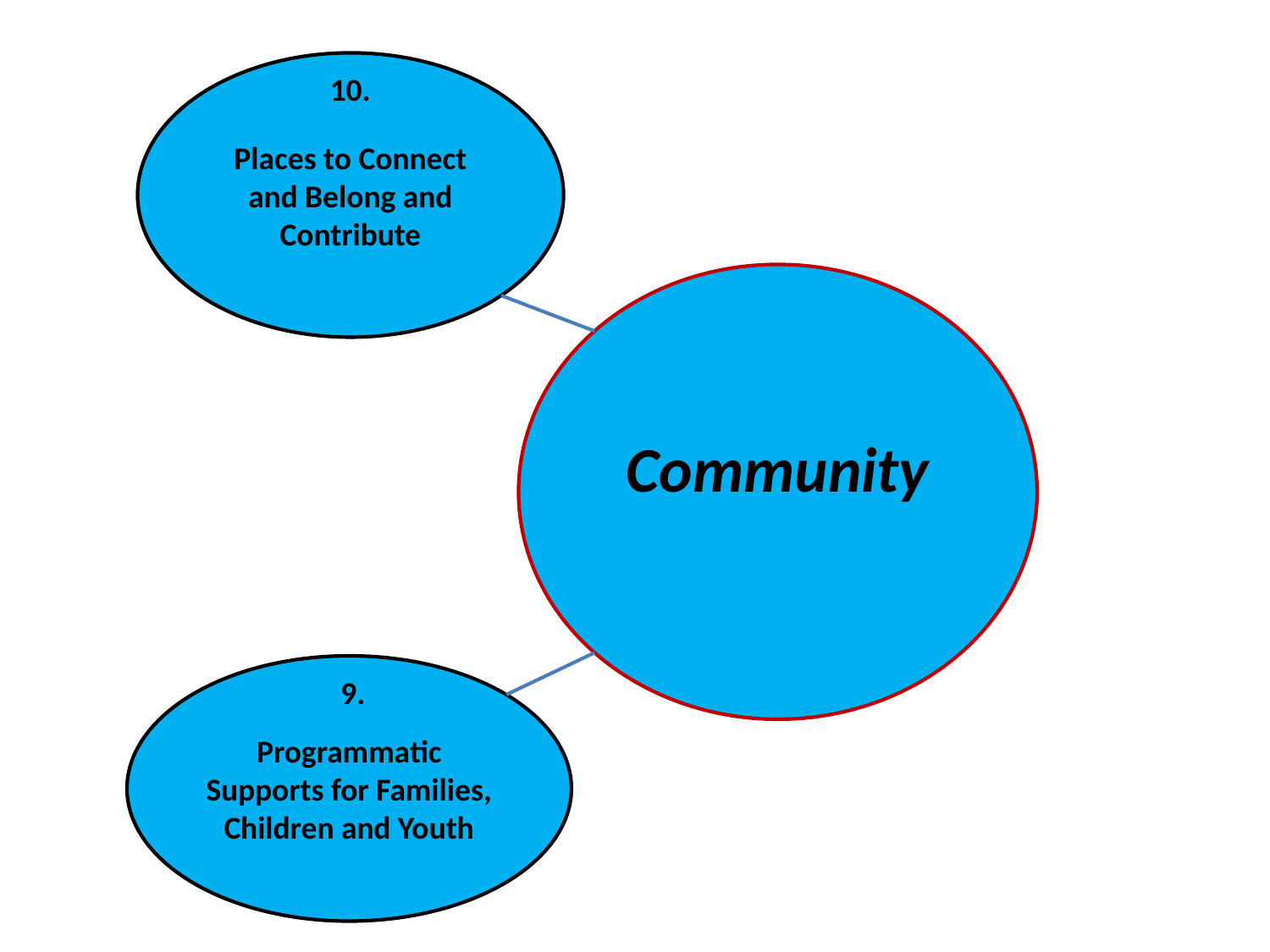

Places to Connect and Belong and Contribute
10.

Community

Programmatic Supports for Families, Children and Youth
9.